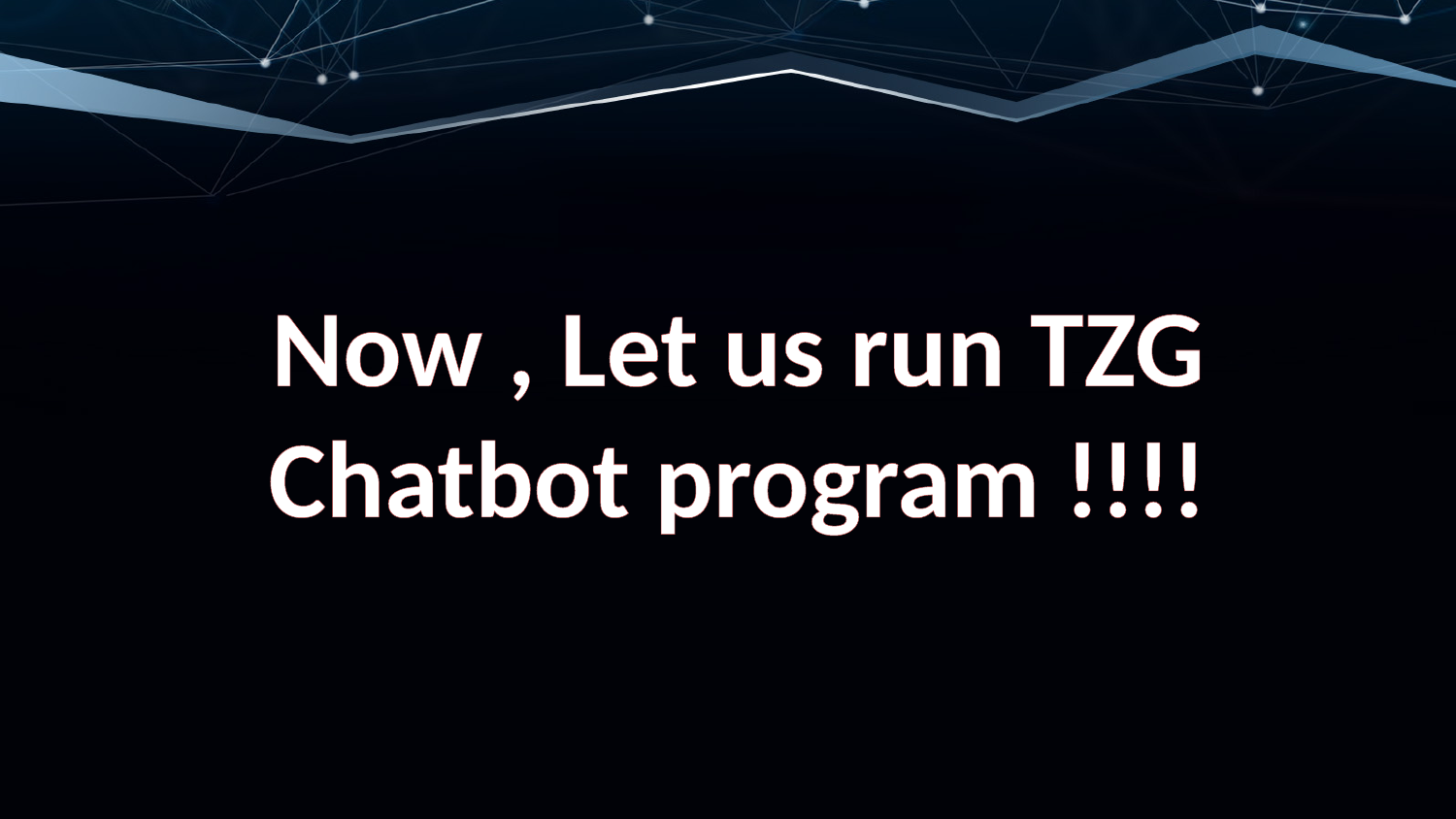

Now , Let us run TZG Chatbot program !!!!